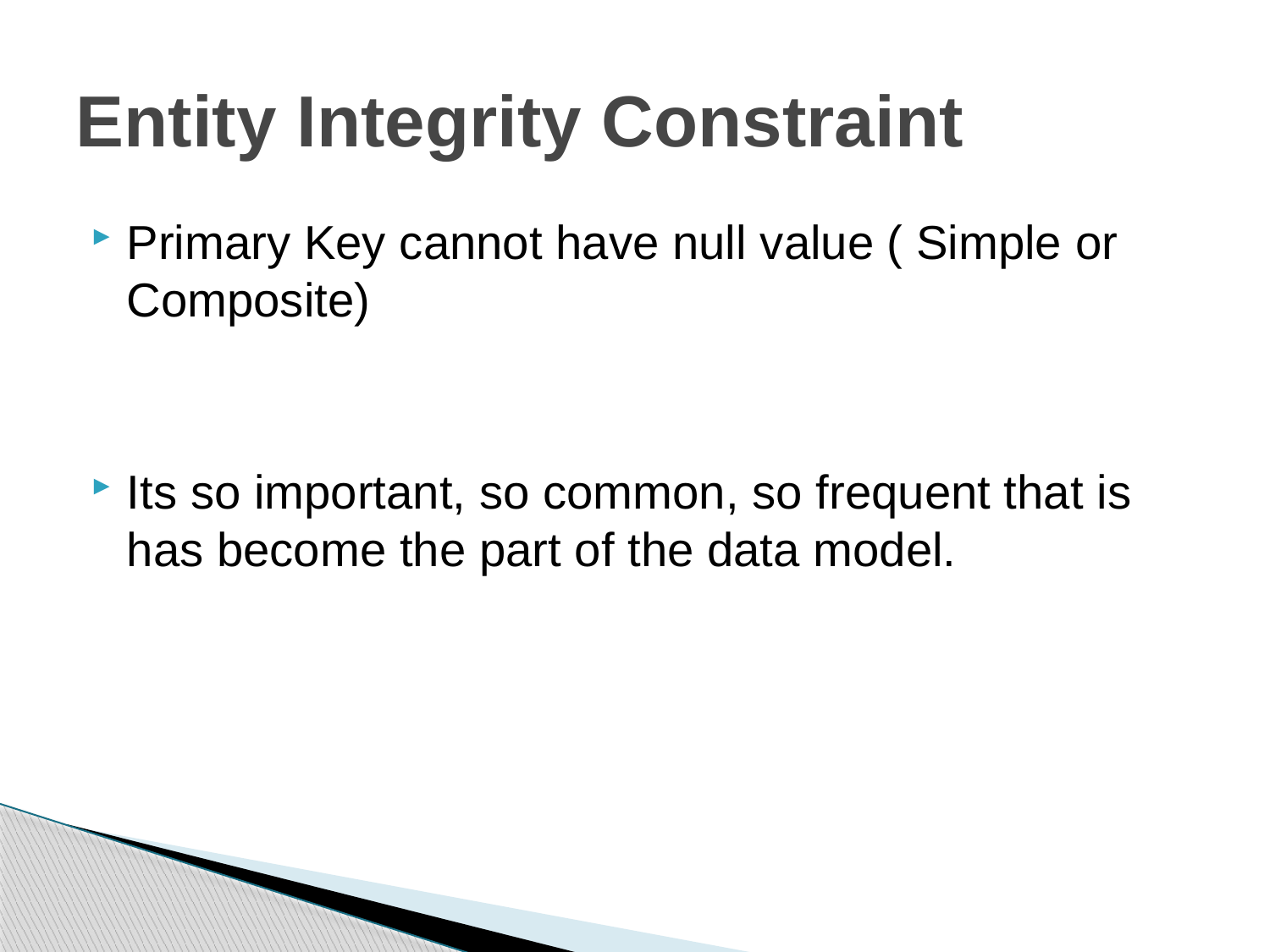

# Entity Integrity Constraint
Primary Key cannot have null value ( Simple or Composite)

Its so important, so common, so frequent that is has become the part of the data model.